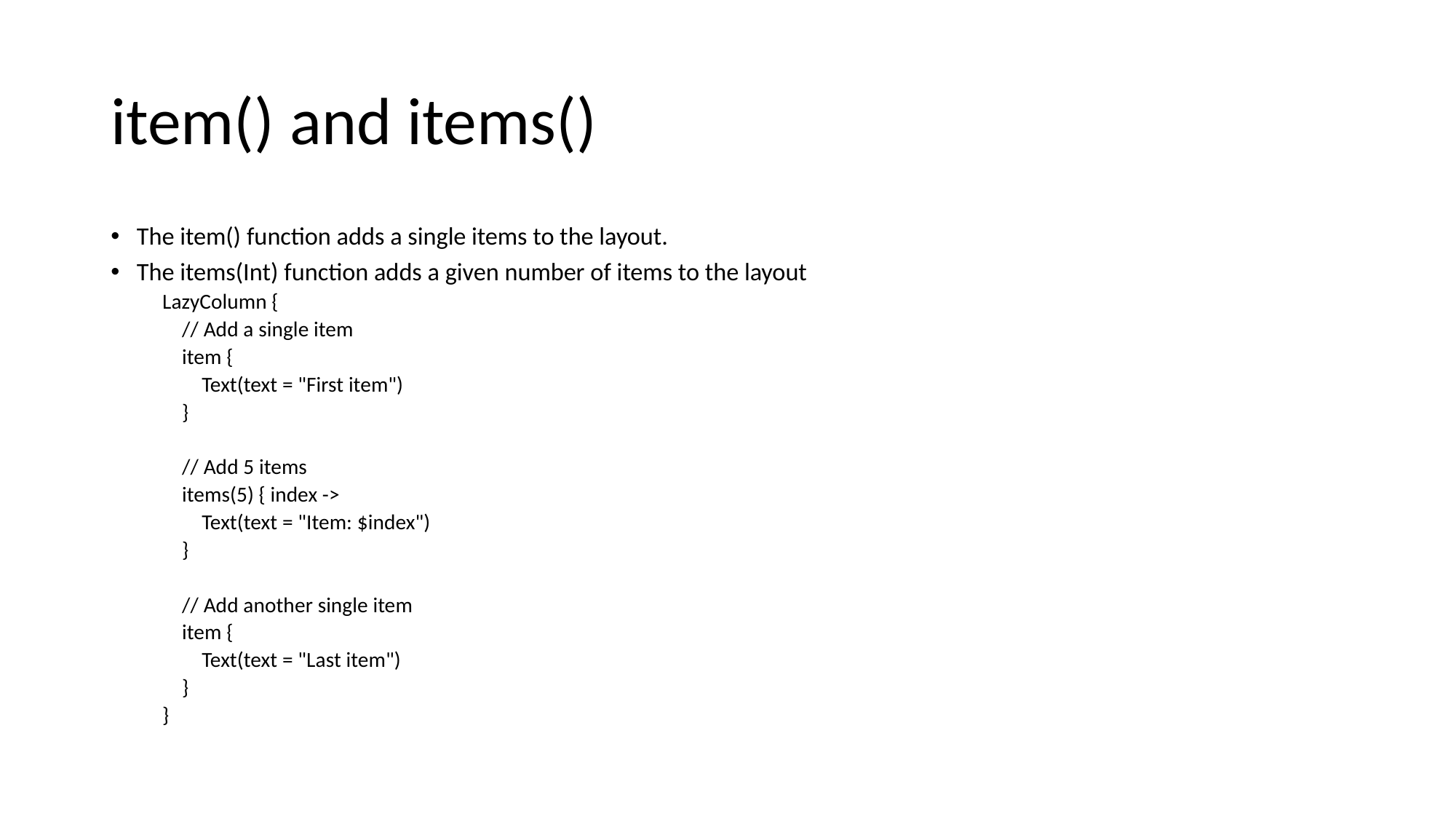

# item() and items()
The item() function adds a single items to the layout.
The items(Int) function adds a given number of items to the layout
LazyColumn {
    // Add a single item
    item {
        Text(text = "First item")
    }

    // Add 5 items
    items(5) { index ->
        Text(text = "Item: $index")
    }

    // Add another single item
    item {
        Text(text = "Last item")
    }
}